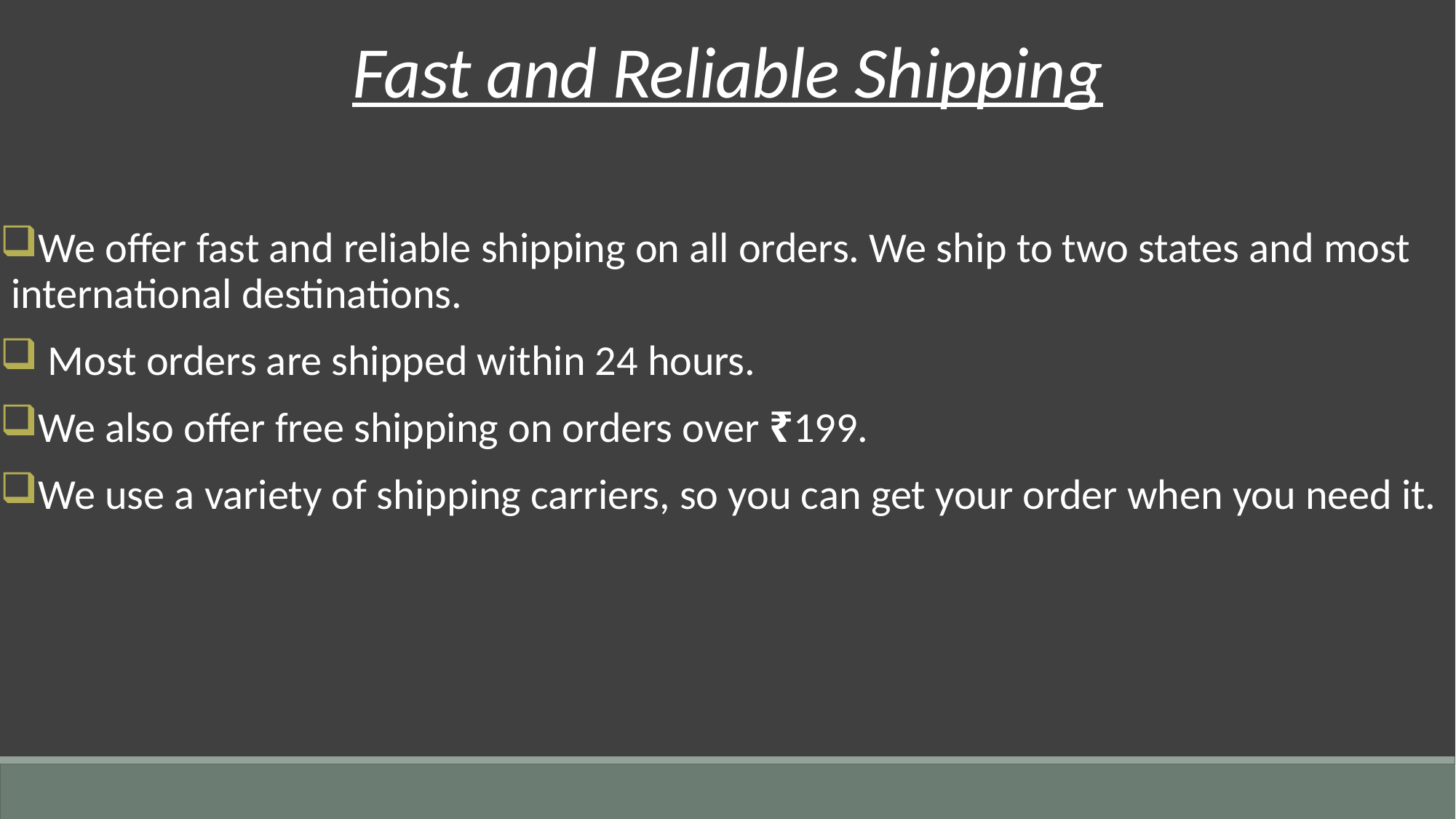

Fast and Reliable Shipping
We offer fast and reliable shipping on all orders. We ship to two states and most international destinations.
 Most orders are shipped within 24 hours.
We also offer free shipping on orders over ₹199.
We use a variety of shipping carriers, so you can get your order when you need it.